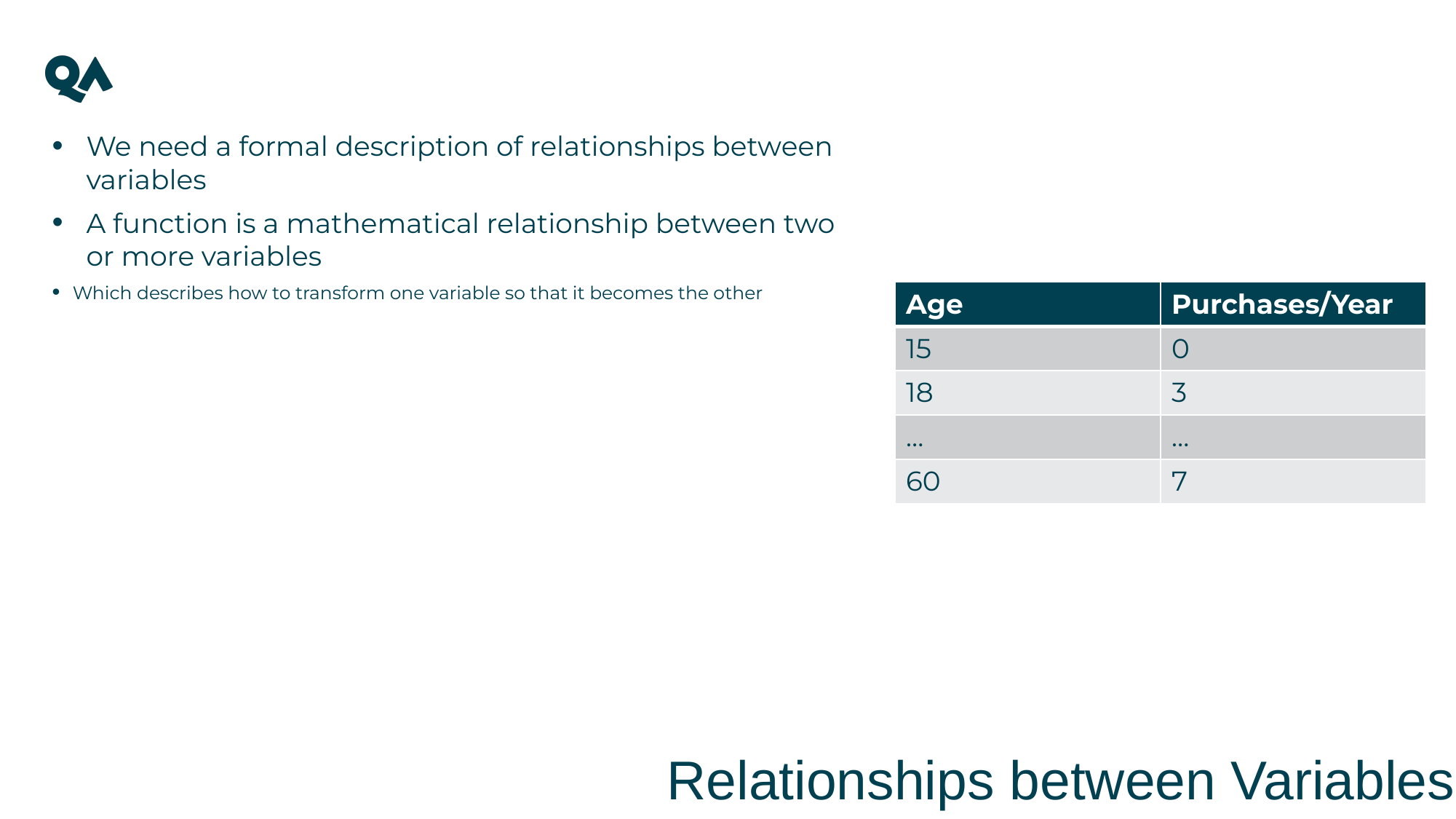

We need a formal description of relationships between variables
A function is a mathematical relationship between two or more variables
Which describes how to transform one variable so that it becomes the other
| Age | Purchases/Year |
| --- | --- |
| 15 | 0 |
| 18 | 3 |
| … | … |
| 60 | 7 |
# Relationships between Variables